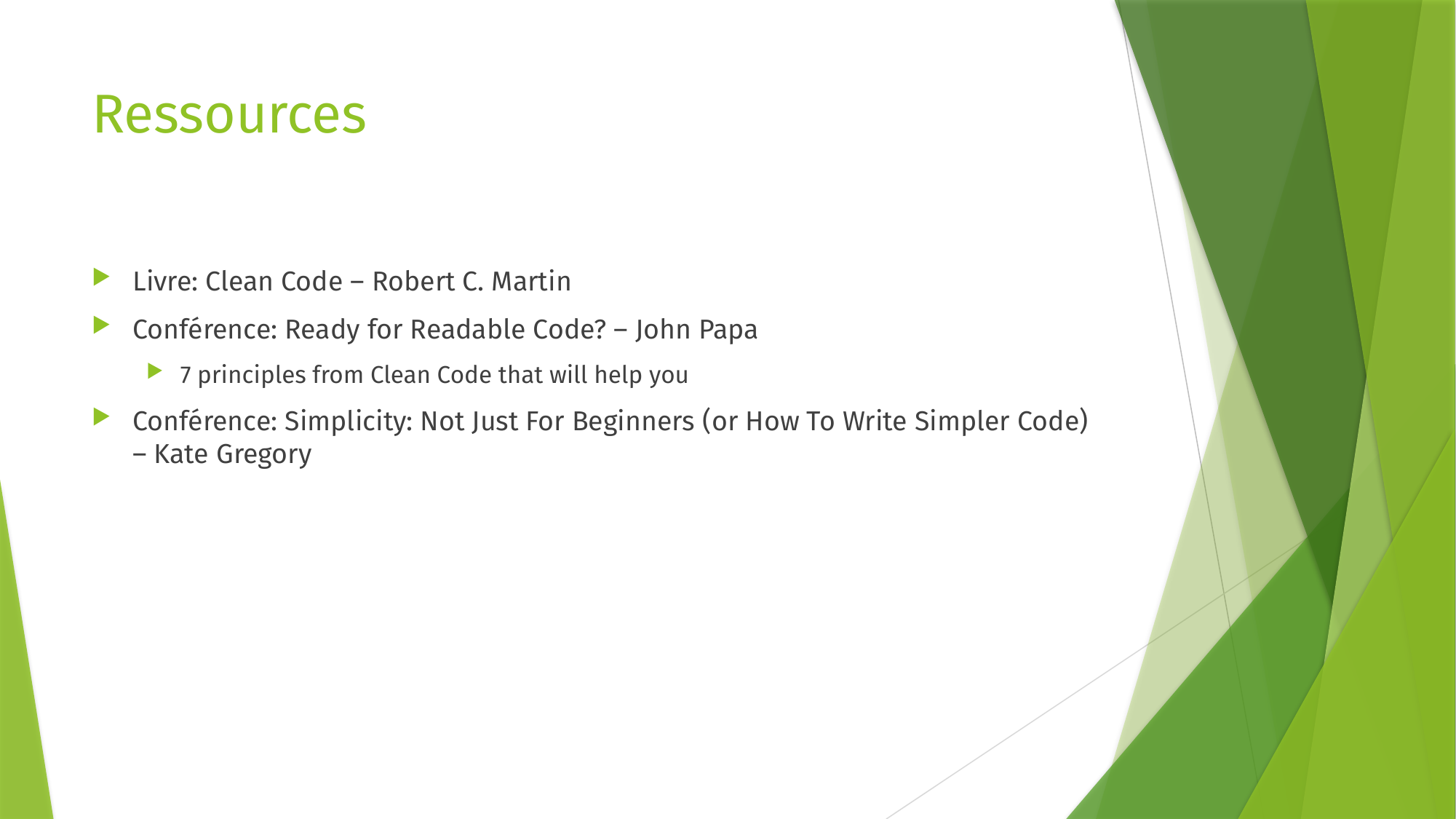

# Ressources
Livre: Clean Code – Robert C. Martin
Conférence: Ready for Readable Code? – John Papa
7 principles from Clean Code that will help you
Conférence: Simplicity: Not Just For Beginners (or How To Write Simpler Code) – Kate Gregory